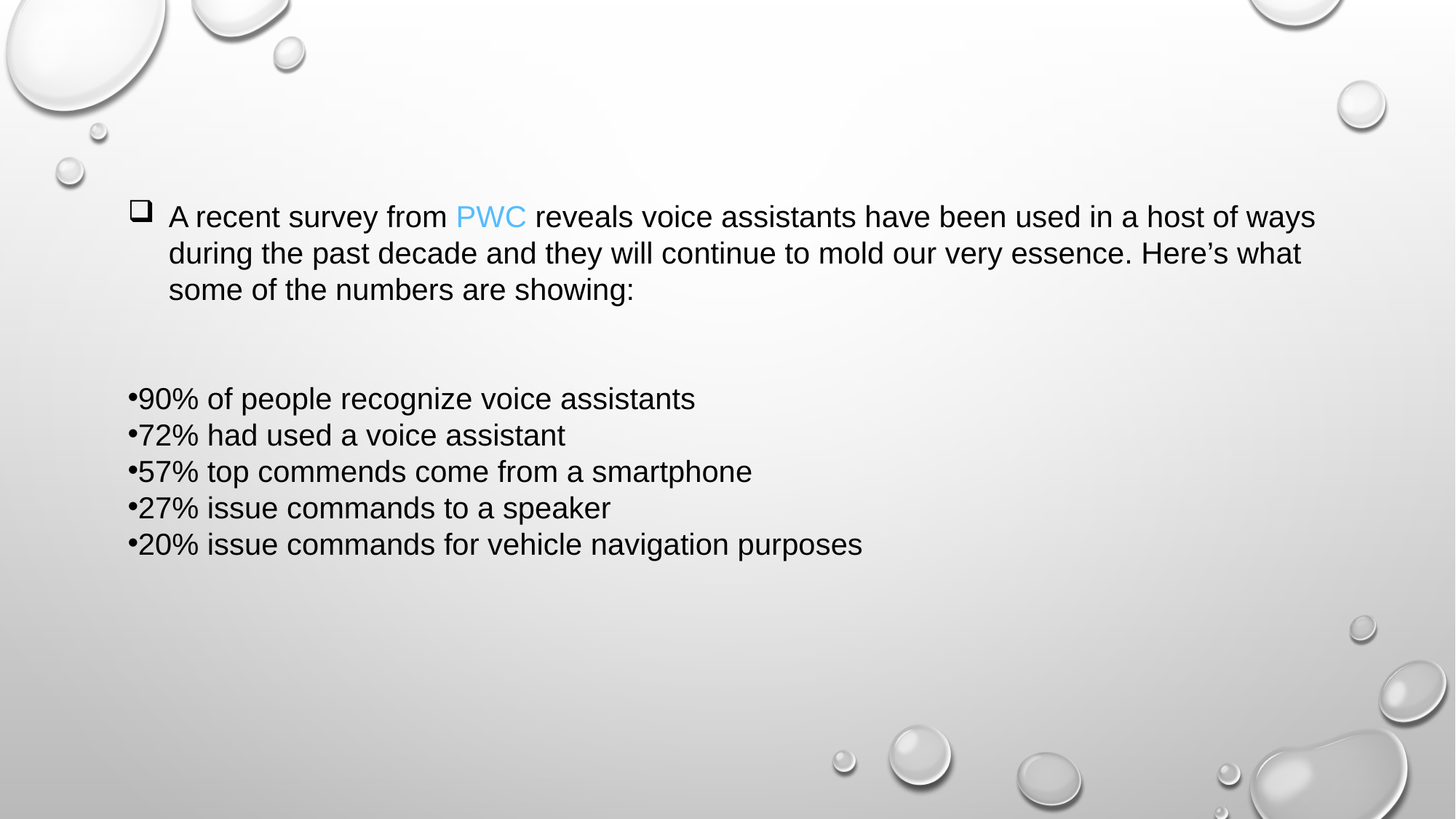

A recent survey from PWC reveals voice assistants have been used in a host of ways during the past decade and they will continue to mold our very essence. Here’s what some of the numbers are showing:

90% of people recognize voice assistants
72% had used a voice assistant
57% top commends come from a smartphone
27% issue commands to a speaker
20% issue commands for vehicle navigation purposes